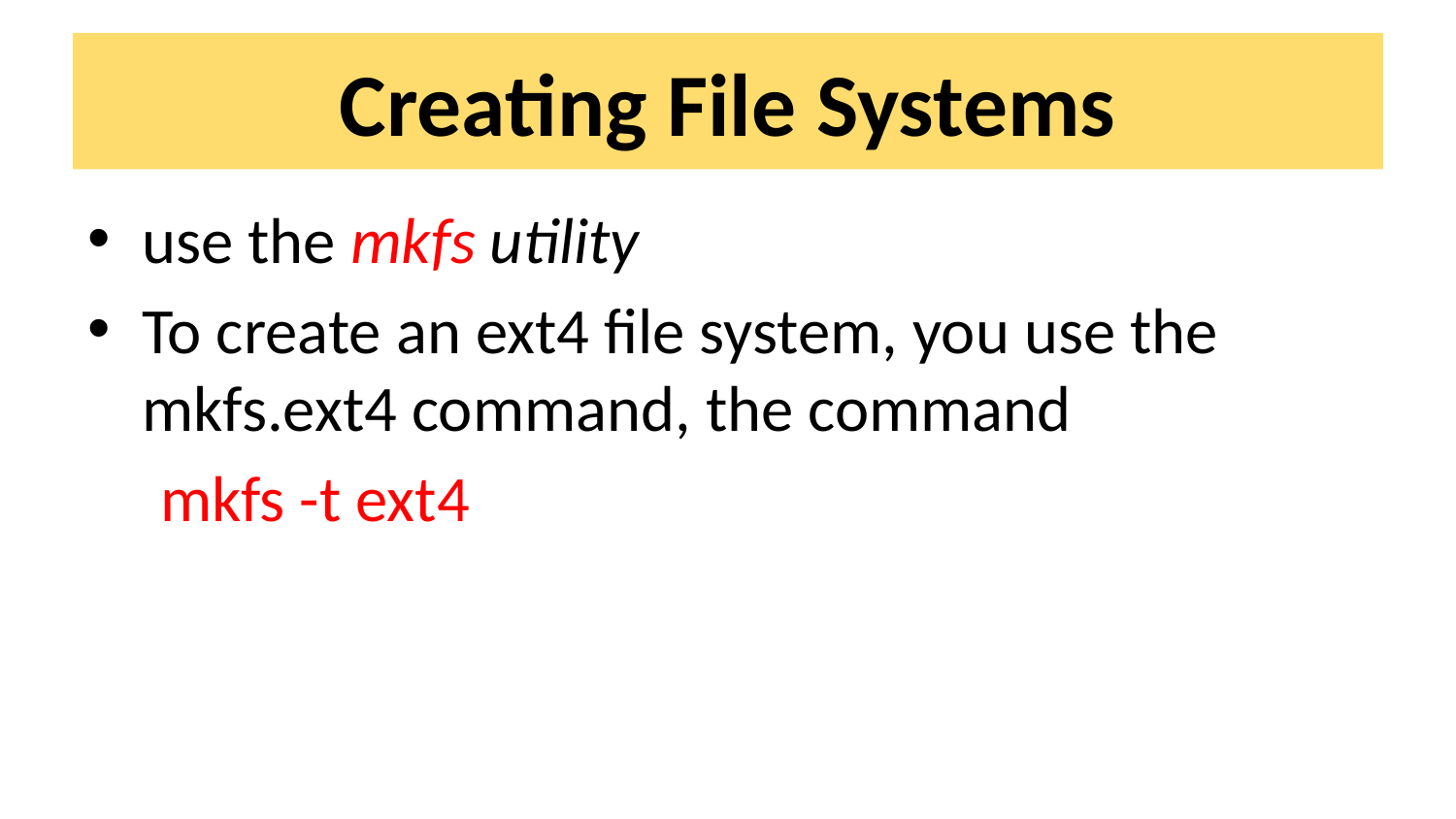

# Creating File Systems
use the mkfs utility
To create an ext4 file system, you use the mkfs.ext4 command, the command
     mkfs -t ext4